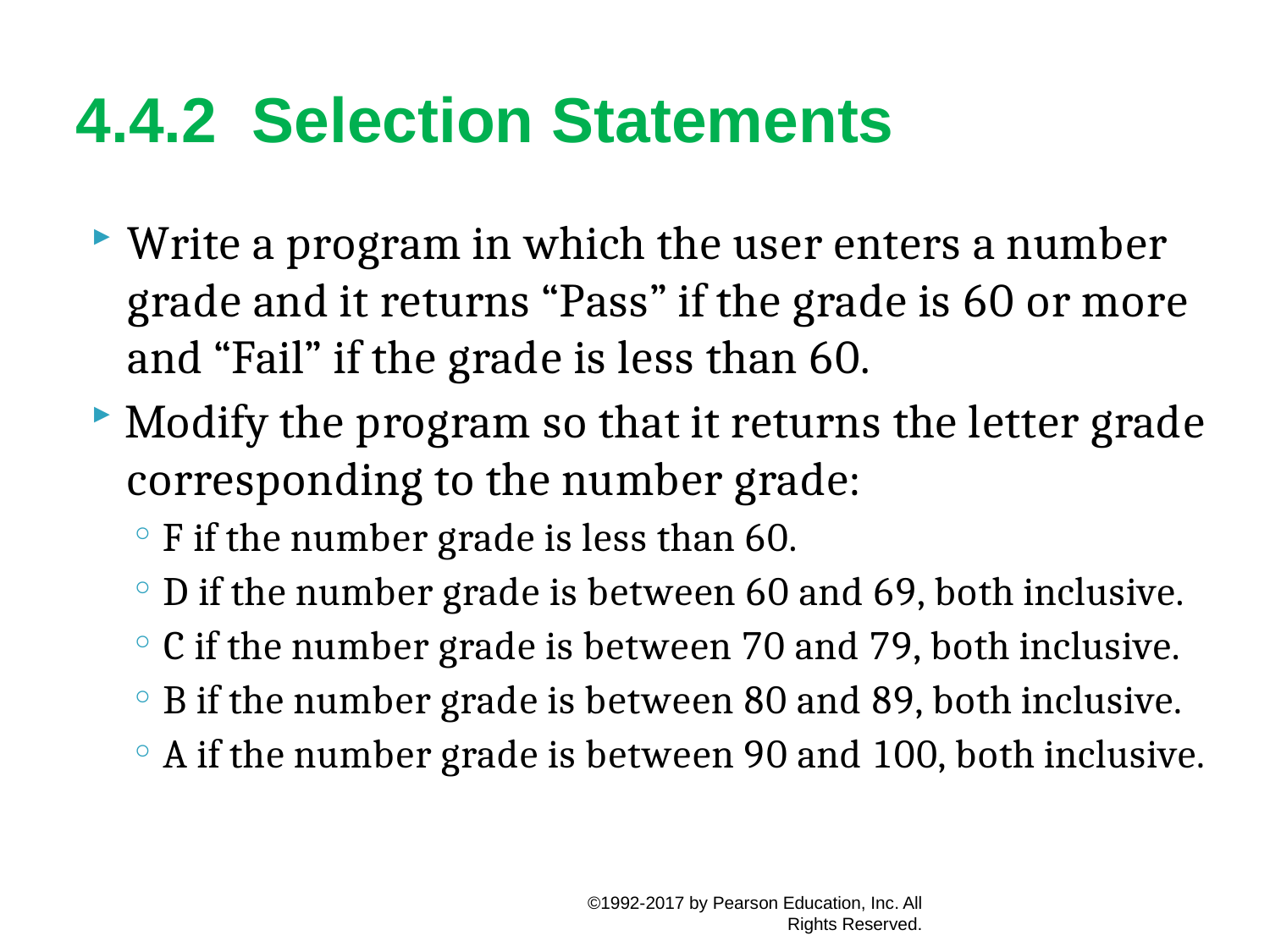

# 4.4.2  Selection Statements
Write a program in which the user enters a number grade and it returns “Pass” if the grade is 60 or more and “Fail” if the grade is less than 60.
Modify the program so that it returns the letter grade corresponding to the number grade:
F if the number grade is less than 60.
D if the number grade is between 60 and 69, both inclusive.
C if the number grade is between 70 and 79, both inclusive.
B if the number grade is between 80 and 89, both inclusive.
A if the number grade is between 90 and 100, both inclusive.

©1992-2017 by Pearson Education, Inc. All Rights Reserved.